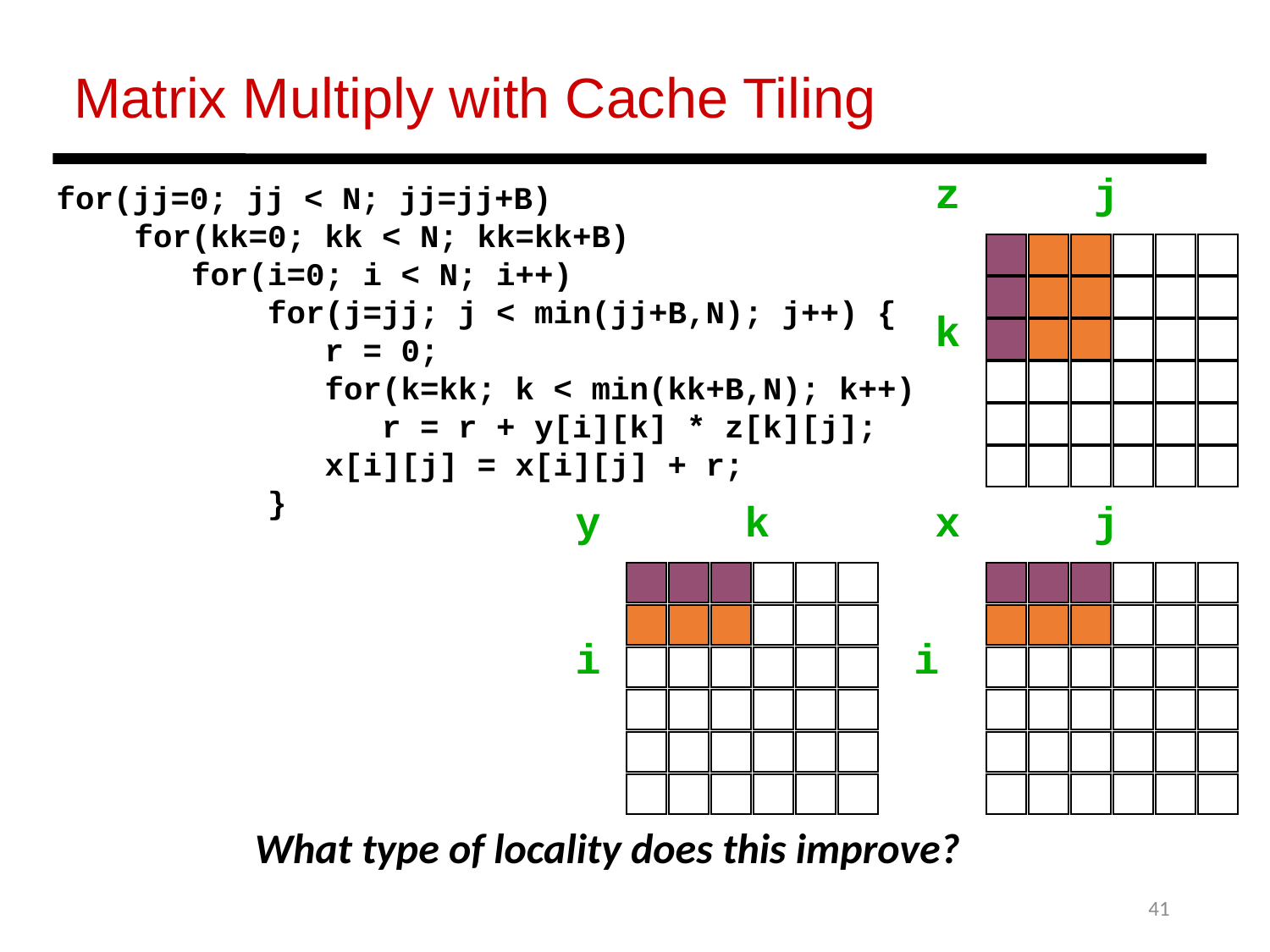

Matrix Multiply with Cache Tiling

z
j

k

 for(jj=0; jj < N; jj=jj+B)
   for(kk=0; kk < N; kk=kk+B)
      for(i=0; i < N; i++)
          for(j=jj; j < min(jj+B,N); j++) {
             r = 0;
             for(k=kk; k < min(kk+B,N); k++)
                r = r + y[i][k] * z[k][j];
             x[i][j] = x[i][j] + r;
          }

y
k

i

x
j

i

What type of locality does this improve?
41